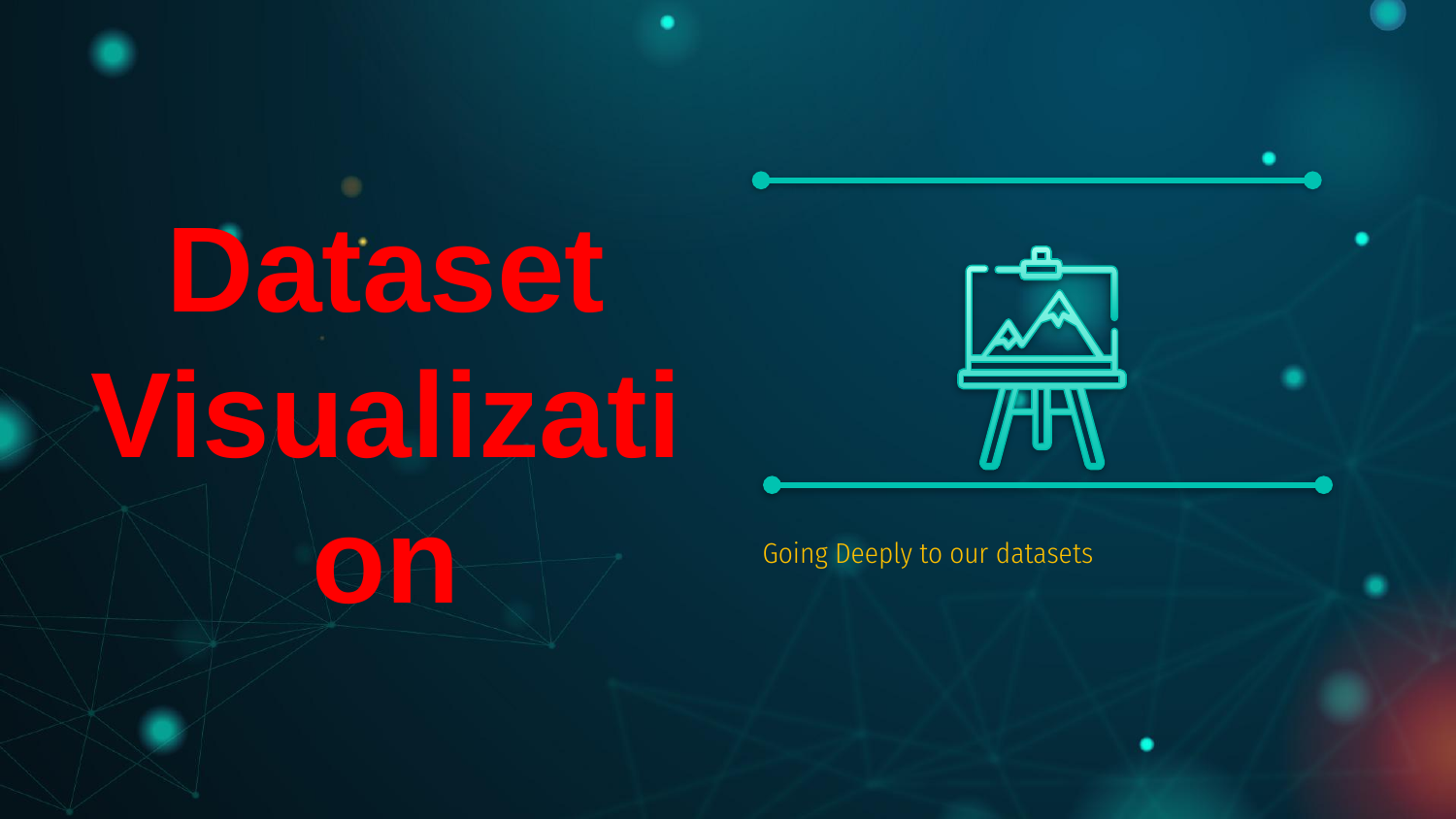

# Dataset Visualization

Going Deeply to our datasets